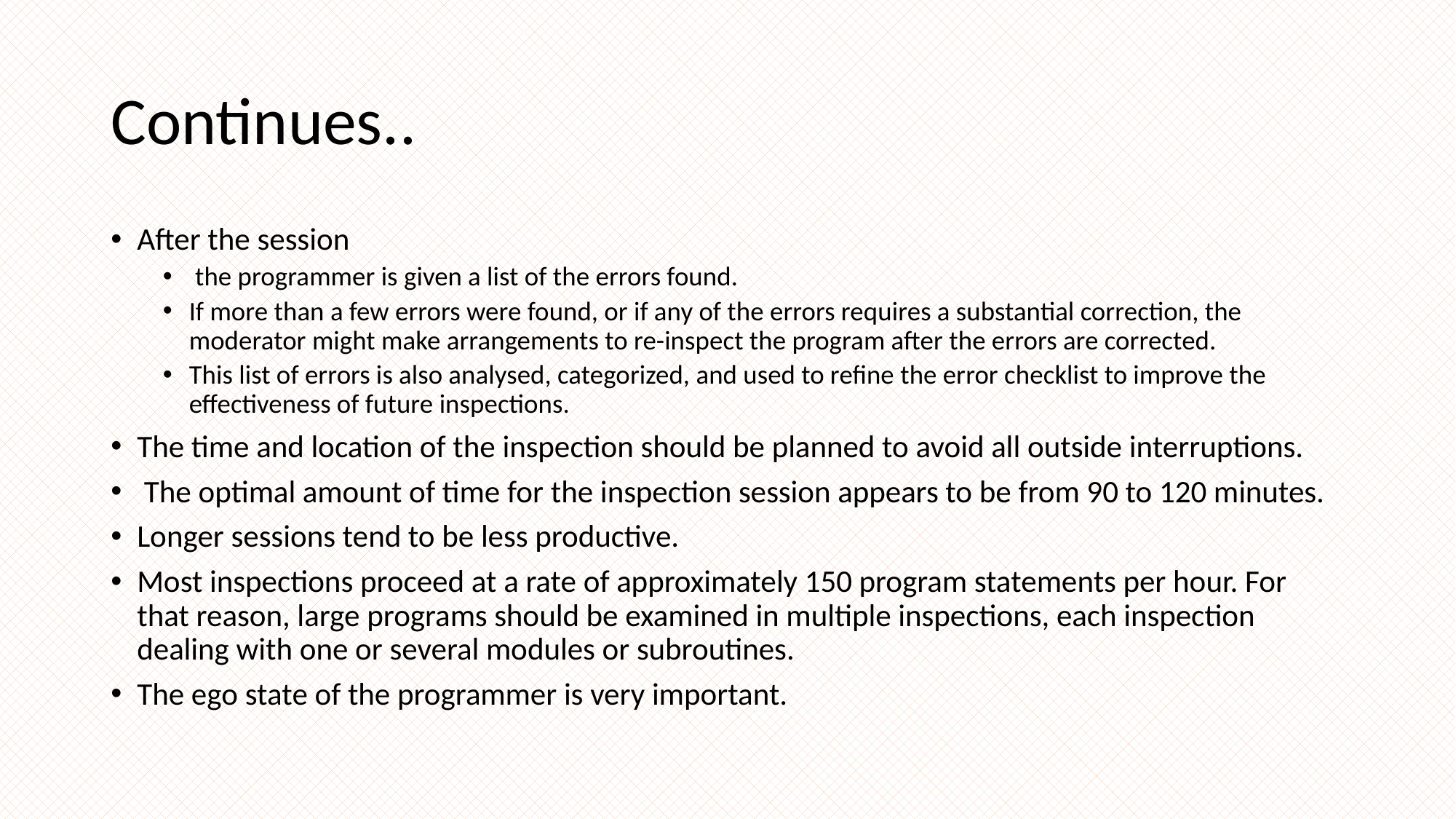

# Continues..
After the session
 the programmer is given a list of the errors found.
If more than a few errors were found, or if any of the errors requires a substantial correction, the moderator might make arrangements to re-inspect the program after the errors are corrected.
This list of errors is also analysed, categorized, and used to refine the error checklist to improve the effectiveness of future inspections.
The time and location of the inspection should be planned to avoid all outside interruptions.
 The optimal amount of time for the inspection session appears to be from 90 to 120 minutes.
Longer sessions tend to be less productive.
Most inspections proceed at a rate of approximately 150 program statements per hour. For that reason, large programs should be examined in multiple inspections, each inspection dealing with one or several modules or subroutines.
The ego state of the programmer is very important.